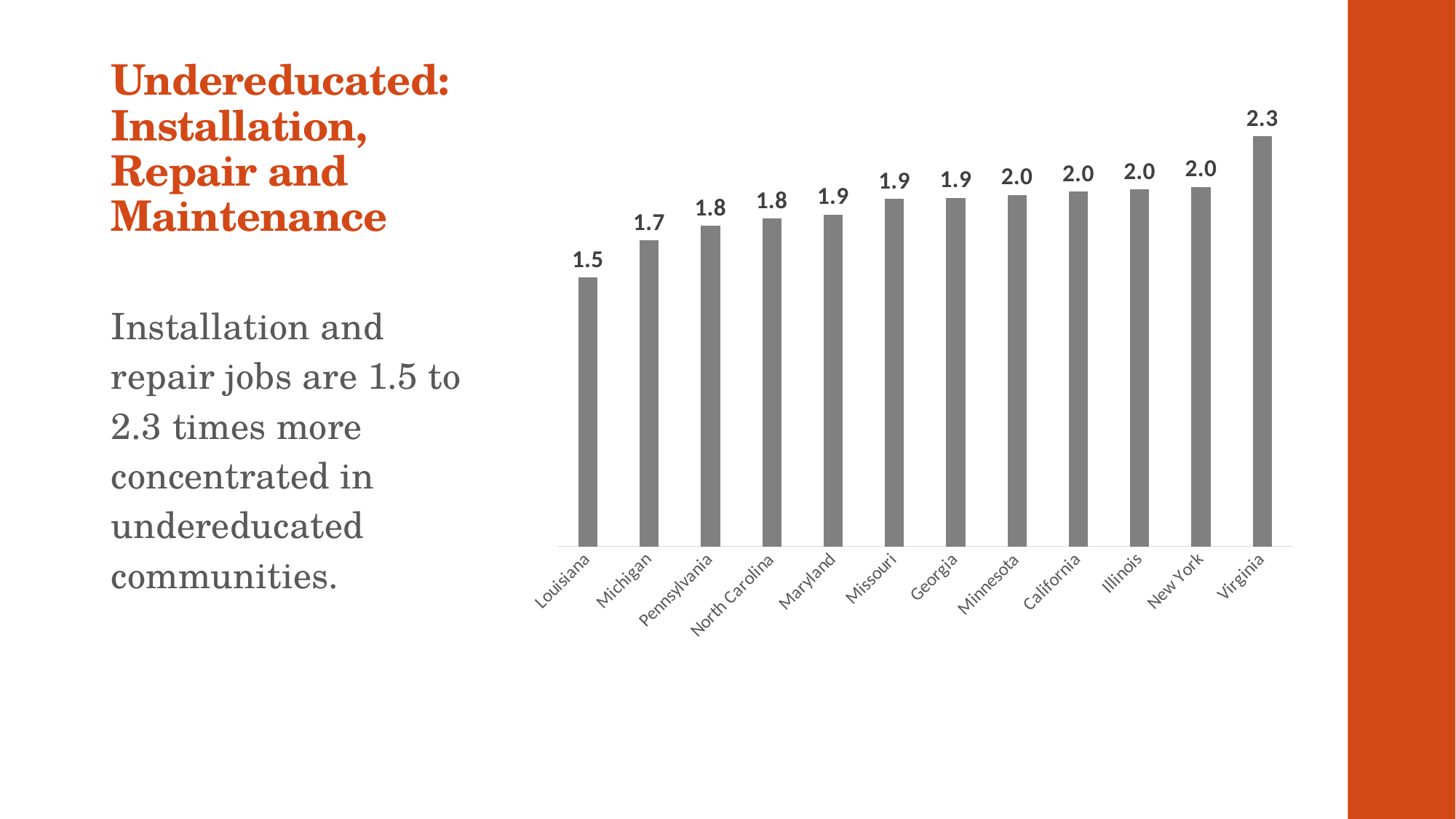

# Undereducated: Installation, Repair and Maintenance

### Chart

| Category | Series 1 |
|---|---|
| Louisiana | 1.50069041475473 |
| Michigan | 1.707869559097321 |
| Pennsylvania | 1.7914879658813805 |
| North Carolina | 1.8313986522027197 |
| Maryland | 1.8528499520402144 |
| Missouri | 1.9395693283715916 |
| Georgia | 1.9461629764267334 |
| Minnesota | 1.9625658034448161 |
| California | 1.9804338836049524 |
| Illinois | 1.9933308819610331 |
| New York | 2.007628730766207 |
| Virginia | 2.2907343138227967 |
Installation and repair jobs are 1.5 to 2.3 times more concentrated in undereducated communities.